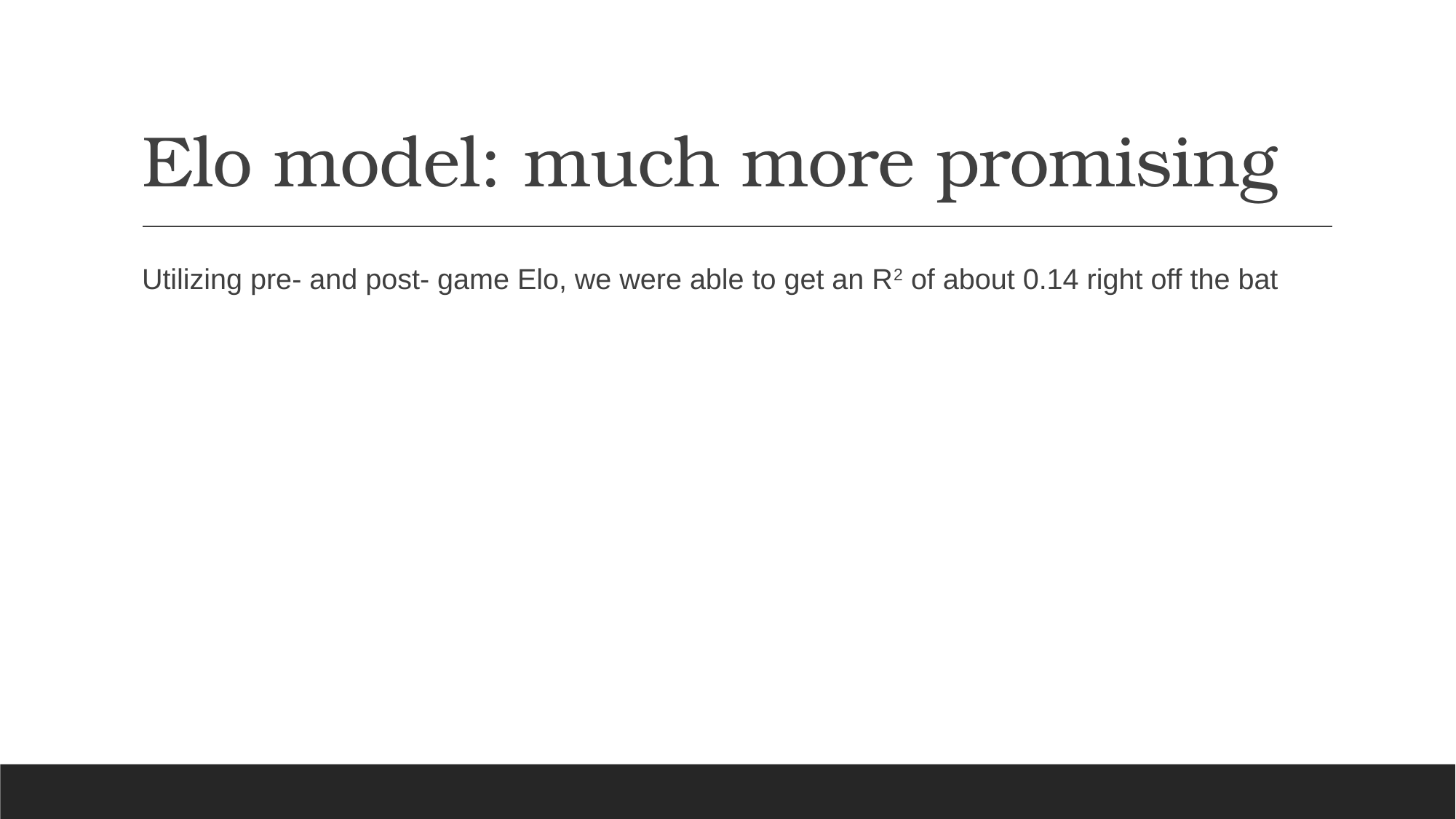

# Elo model: much more promising
Utilizing pre- and post- game Elo, we were able to get an R2 of about 0.14 right off the bat